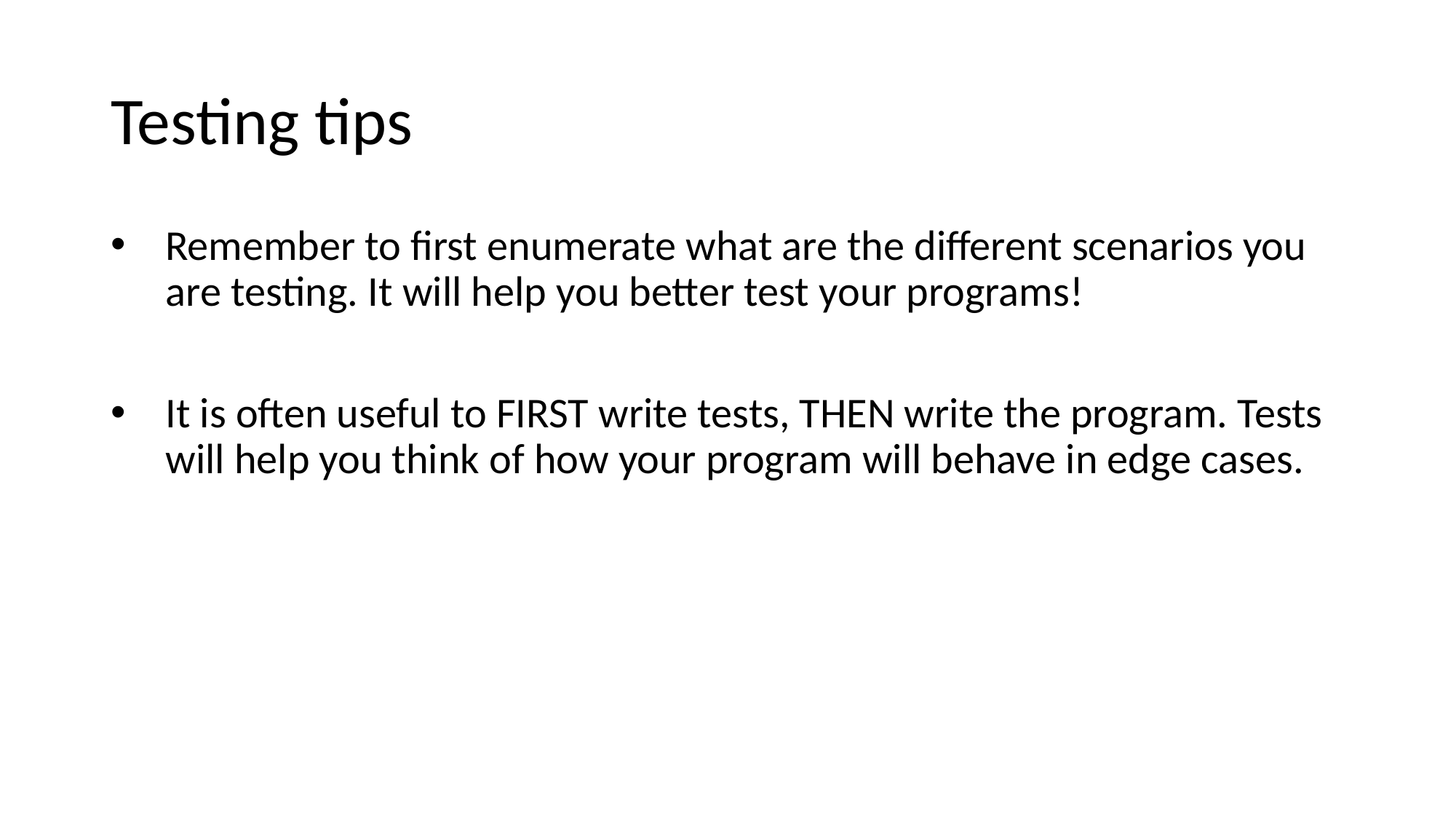

# Testing tips
Remember to first enumerate what are the different scenarios you are testing. It will help you better test your programs!

It is often useful to FIRST write tests, THEN write the program. Tests will help you think of how your program will behave in edge cases.